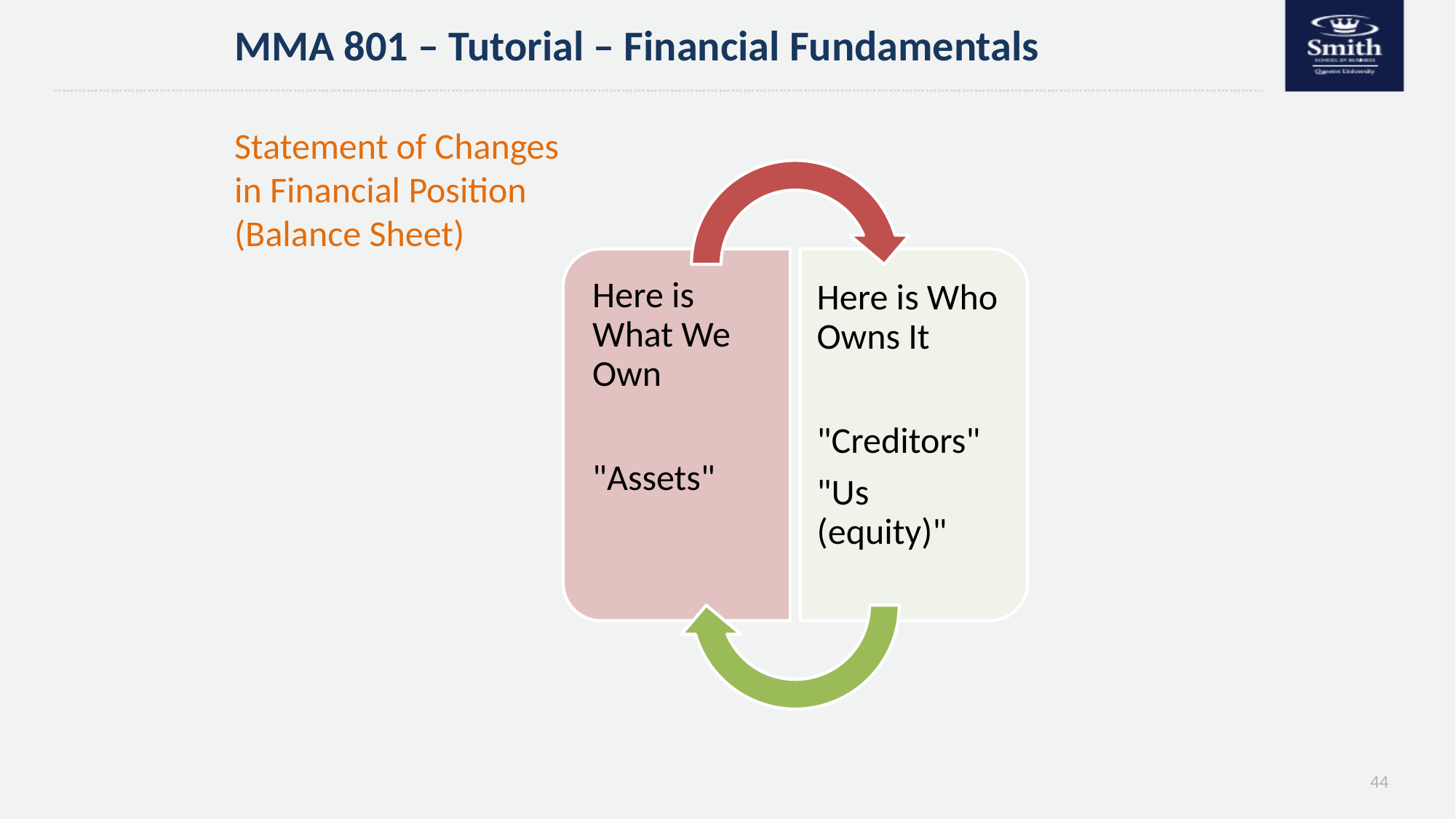

MMA 801 – Tutorial – Financial Fundamentals
Statement of Changes in Financial Position
(Balance Sheet)
Here is What We Own

"Assets"
Here is Who Owns It

"Creditors"
"Us (equity)"
44